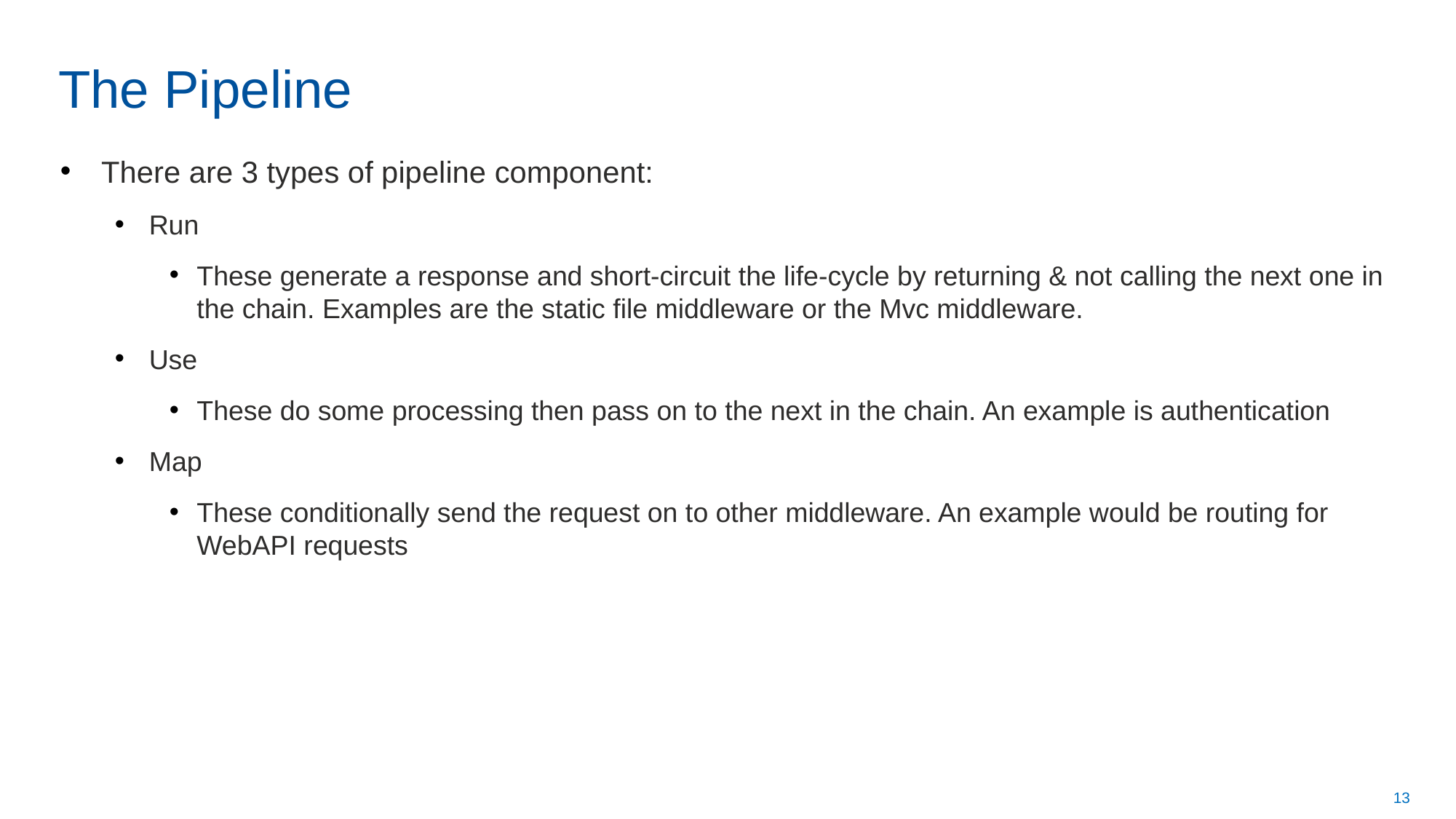

# The Pipeline
There are 3 types of pipeline component:
Run
These generate a response and short-circuit the life-cycle by returning & not calling the next one in the chain. Examples are the static file middleware or the Mvc middleware.
Use
These do some processing then pass on to the next in the chain. An example is authentication
Map
These conditionally send the request on to other middleware. An example would be routing for WebAPI requests